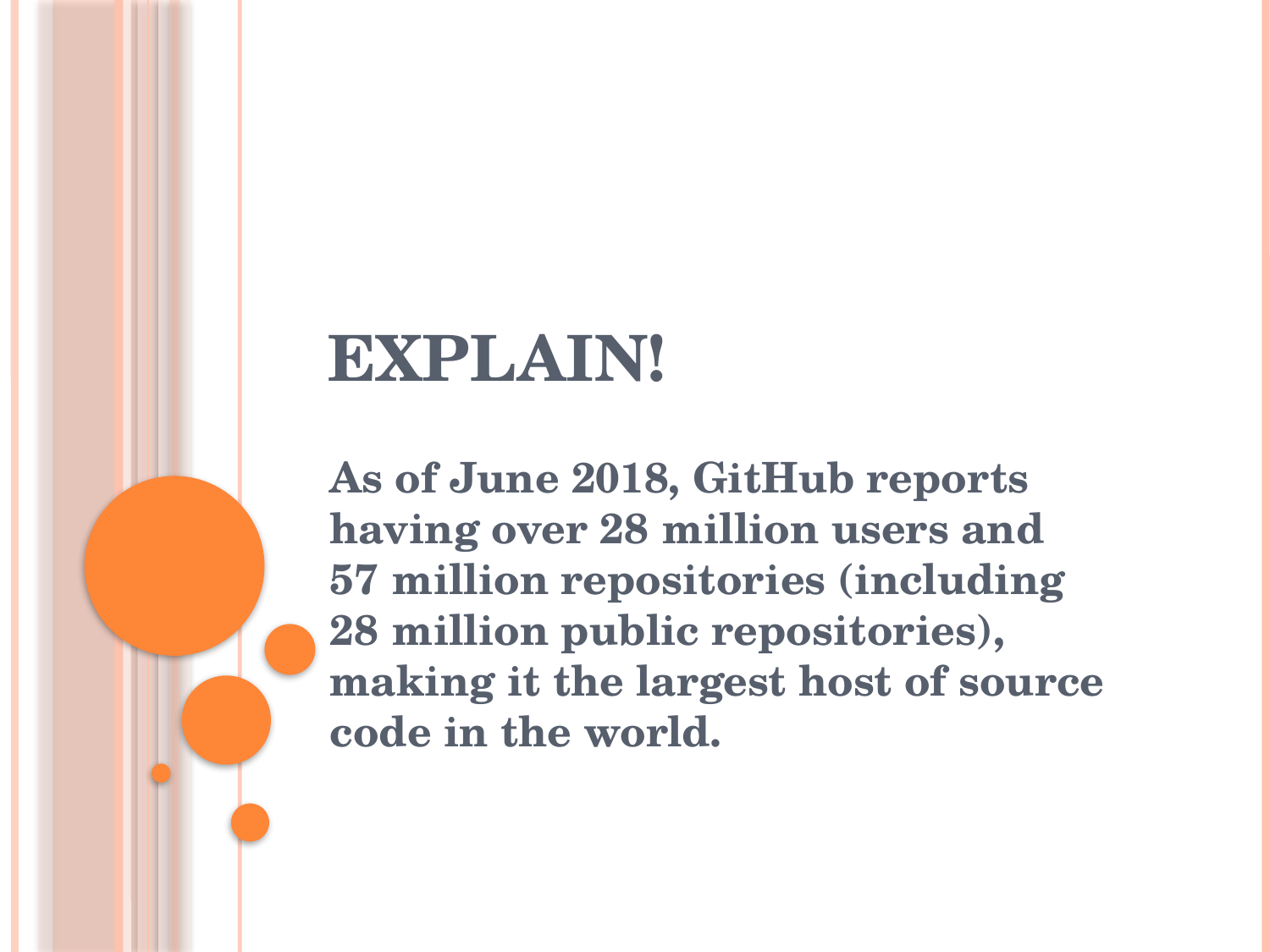

# explain!
As of June 2018, GitHub reports having over 28 million users and 57 million repositories (including 28 million public repositories), making it the largest host of source code in the world.